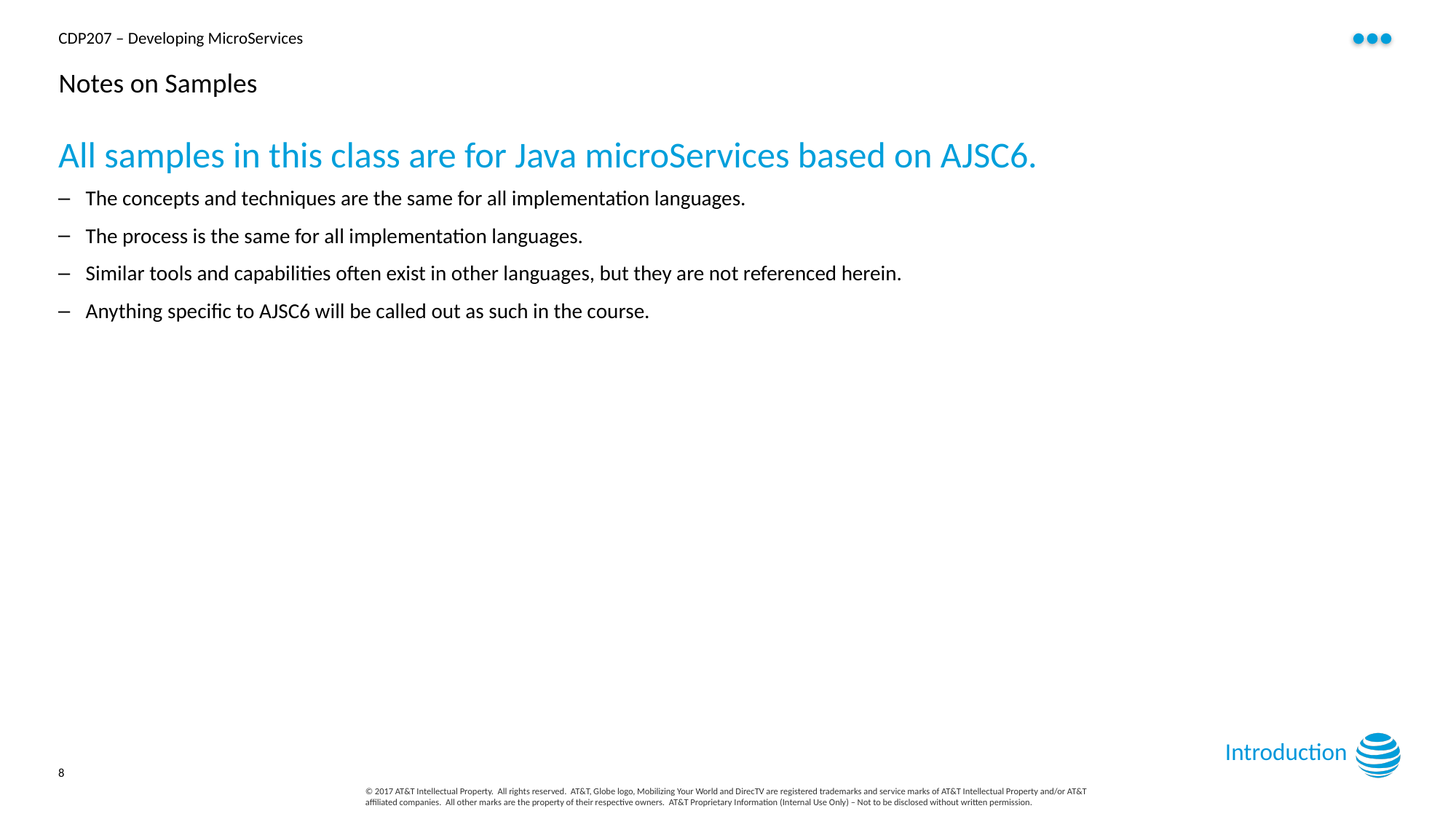

# Notes on Samples
All samples in this class are for Java microServices based on AJSC6.
The concepts and techniques are the same for all implementation languages.
The process is the same for all implementation languages.
Similar tools and capabilities often exist in other languages, but they are not referenced herein.
Anything specific to AJSC6 will be called out as such in the course.
Introduction
8